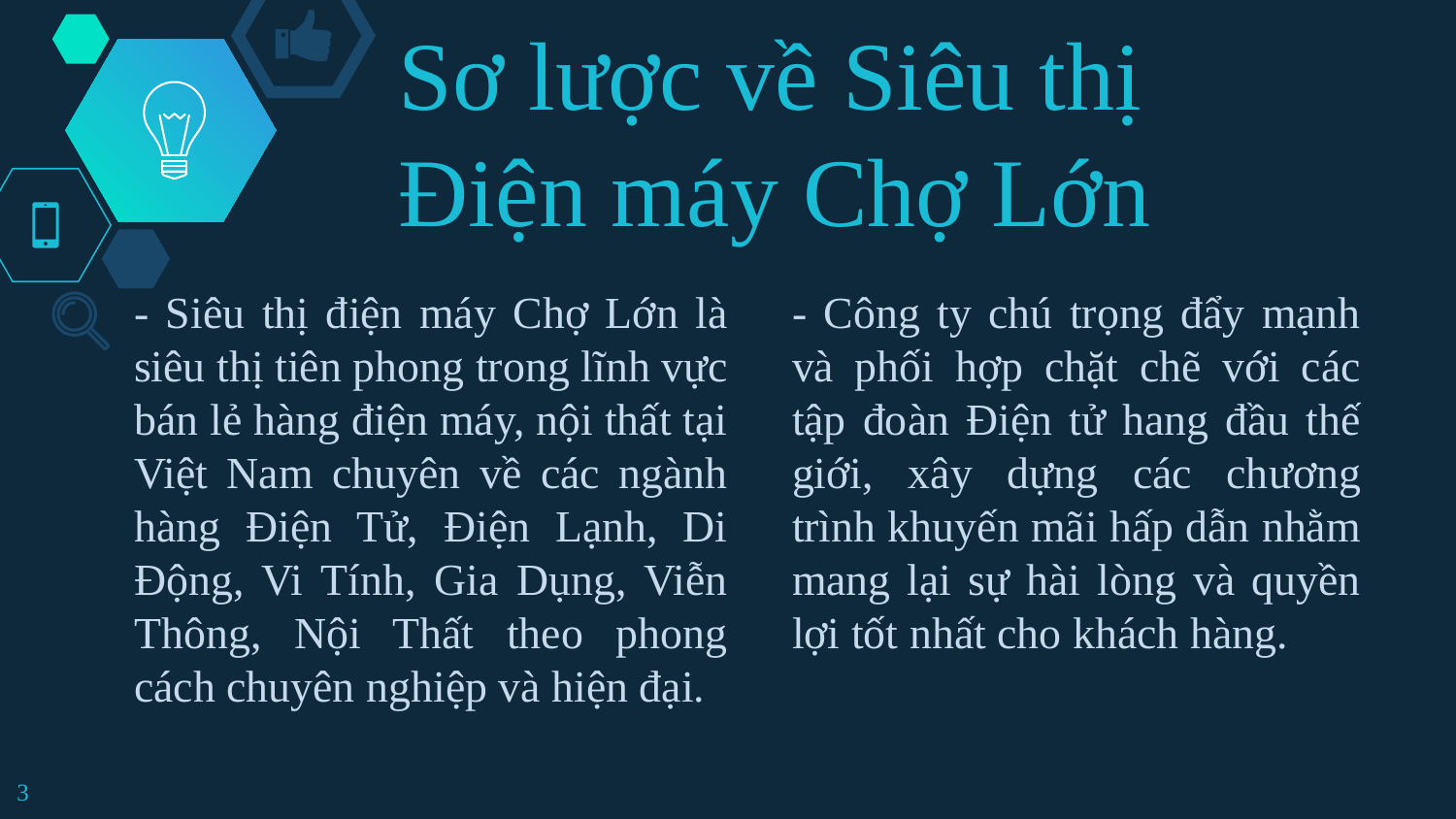

# Sơ lược về Siêu thị Điện máy Chợ Lớn
- Siêu thị điện máy Chợ Lớn là siêu thị tiên phong trong lĩnh vực bán lẻ hàng điện máy, nội thất tại Việt Nam chuyên về các ngành hàng Điện Tử, Điện Lạnh, Di Động, Vi Tính, Gia Dụng, Viễn Thông, Nội Thất theo phong cách chuyên nghiệp và hiện đại.
- Công ty chú trọng đẩy mạnh và phối hợp chặt chẽ với các tập đoàn Điện tử hang đầu thế giới, xây dựng các chương trình khuyến mãi hấp dẫn nhằm mang lại sự hài lòng và quyền lợi tốt nhất cho khách hàng.
3